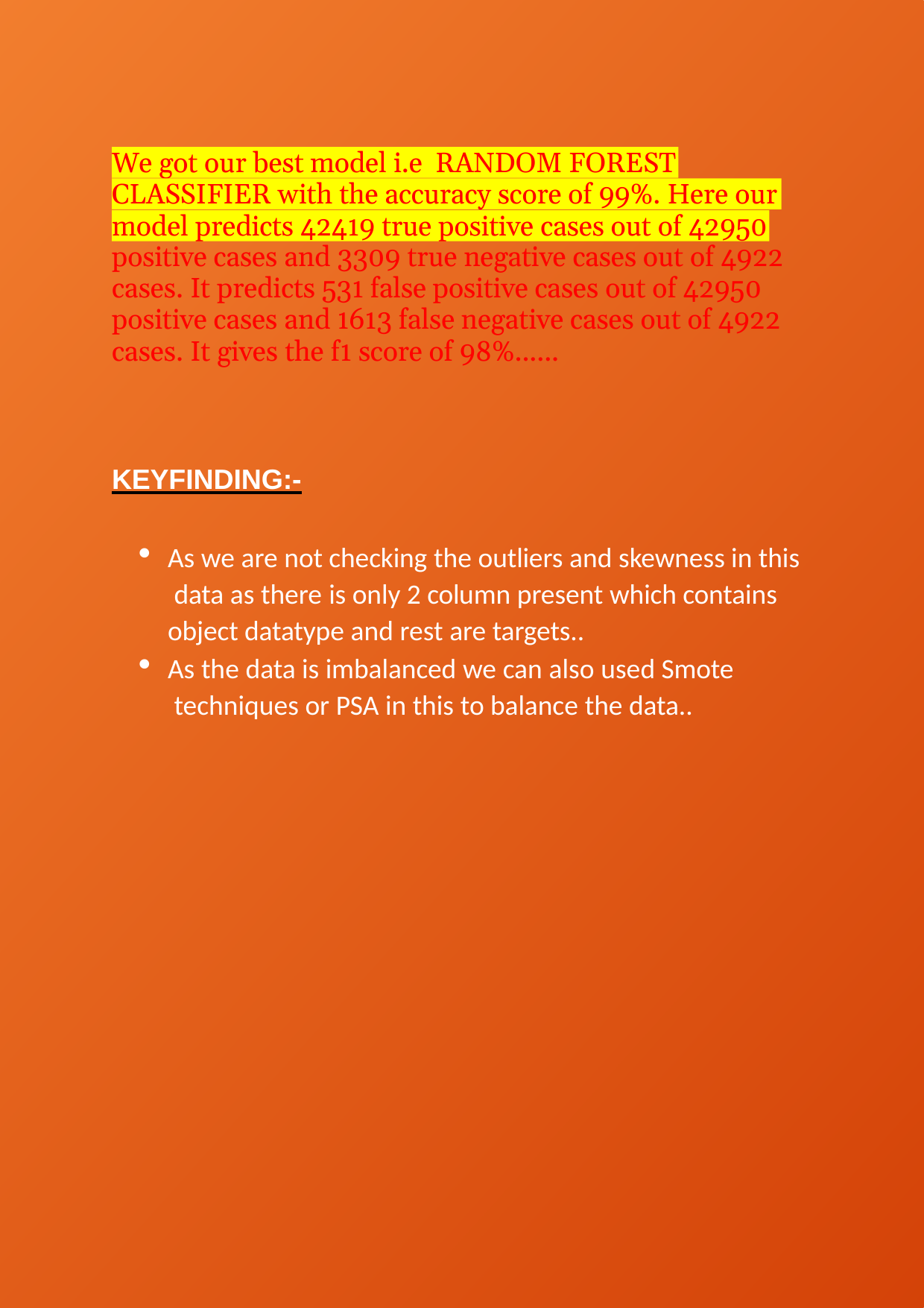

We got our best model i.e RANDOM FOREST
CLASSIFIER with the accuracy score of 99%. Here our
model predicts 42419 true positive cases out of 42950
positive cases and 3309 true negative cases out of 4922  cases. It predicts 531 false positive cases out of 42950  positive cases and 1613 false negative cases out of 4922  cases. It gives the f1 score of 98%......
KEYFINDING:-

As we are not checking the outliers and skewness in this  data as there is only 2 column present which contains  object datatype and rest are targets..
As the data is imbalanced we can also used Smote  techniques or PSA in this to balance the data..